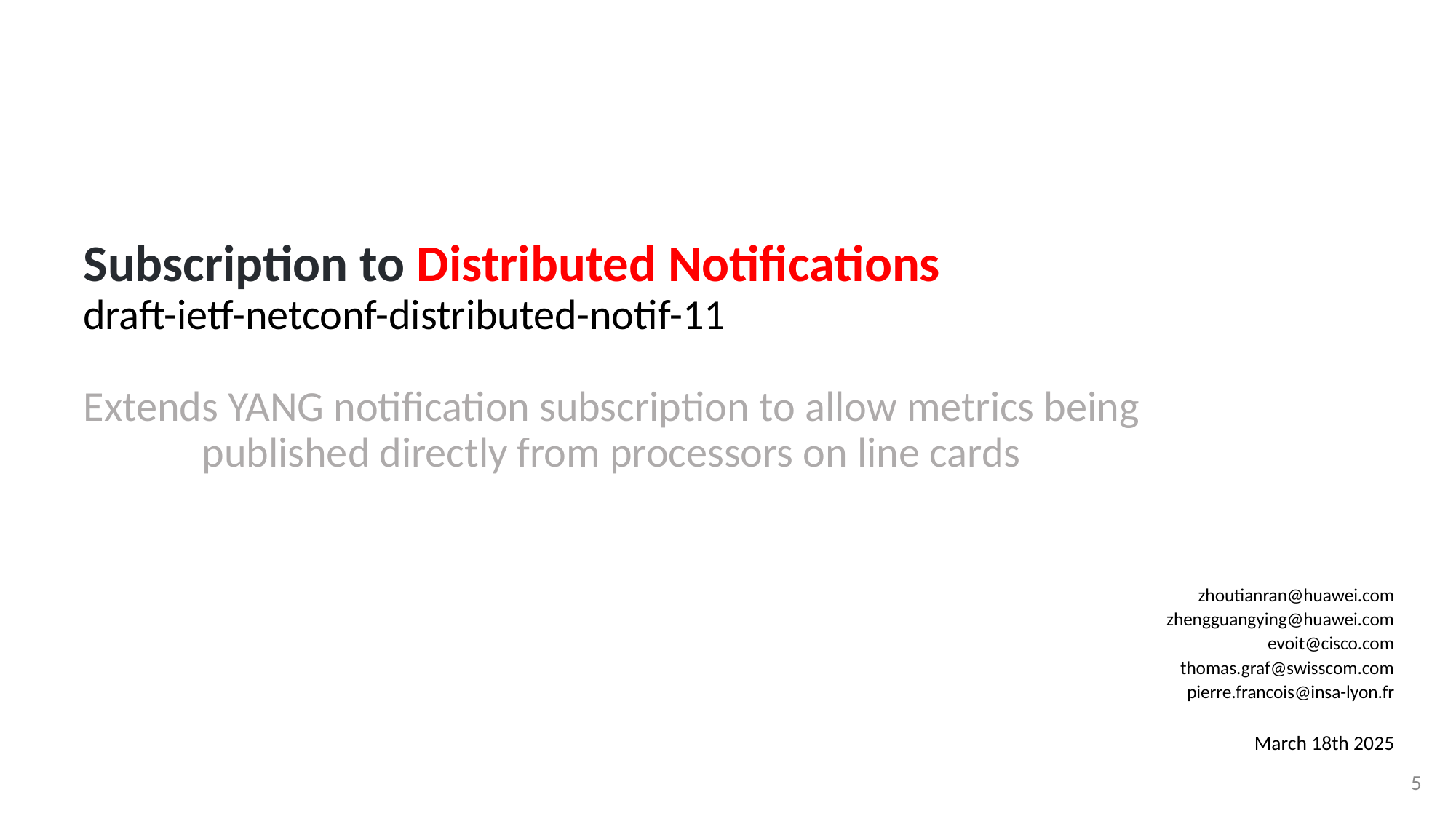

Subscription to Distributed Notifications
draft-ietf-netconf-distributed-notif-11

Extends YANG notification subscription to allow metrics being
	 published directly from processors on line cards
zhoutianran@huawei.com
zhengguangying@huawei.com
evoit@cisco.com
thomas.graf@swisscom.com
pierre.francois@insa-lyon.fr

March 18th 2025
5